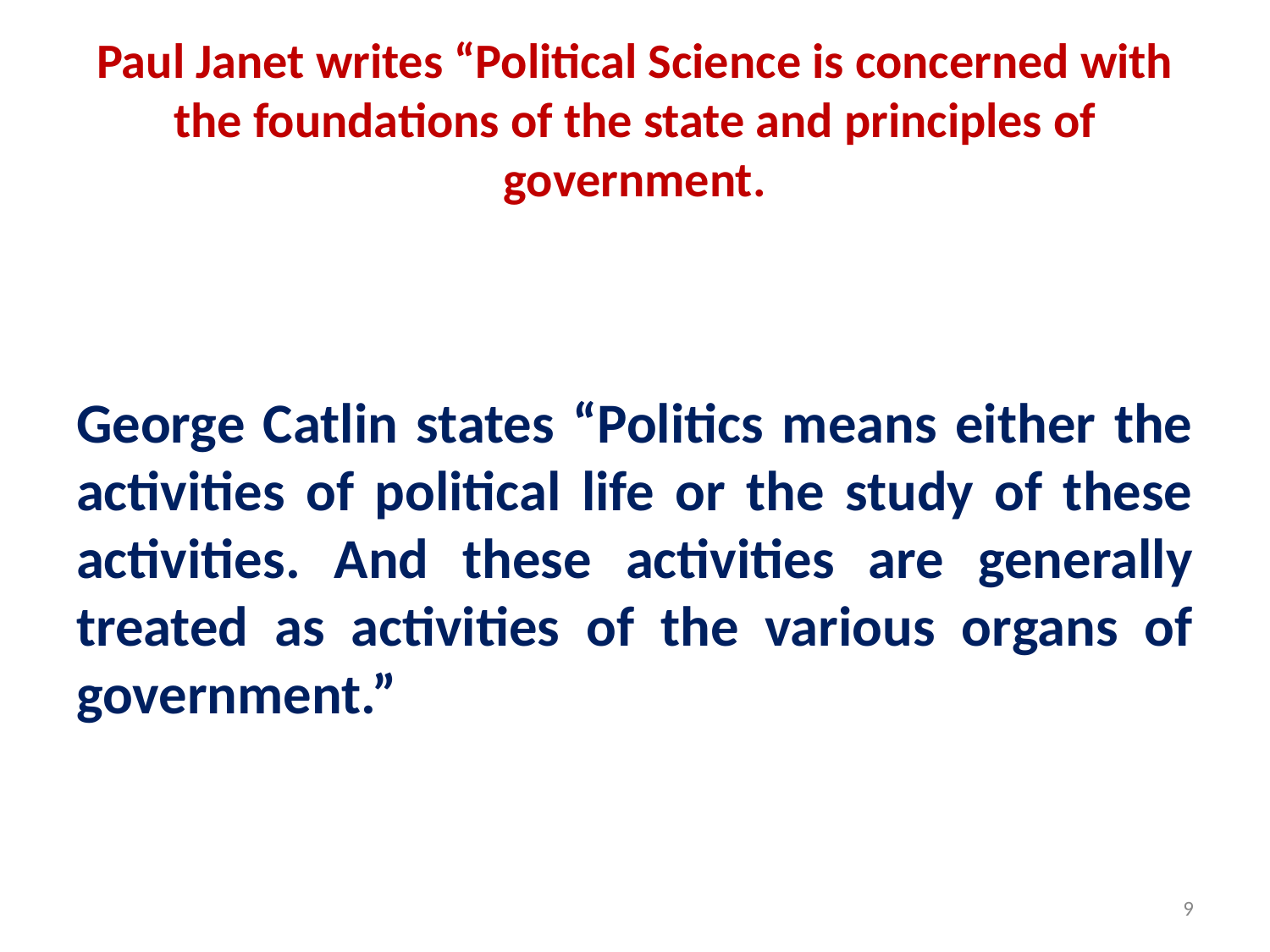

# Paul Janet writes “Political Science is concerned with the foundations of the state and principles of government.

George Catlin states “Politics means either the activities of political life or the study of these activities. And these activities are generally treated as activities of the various organs of government.”

9